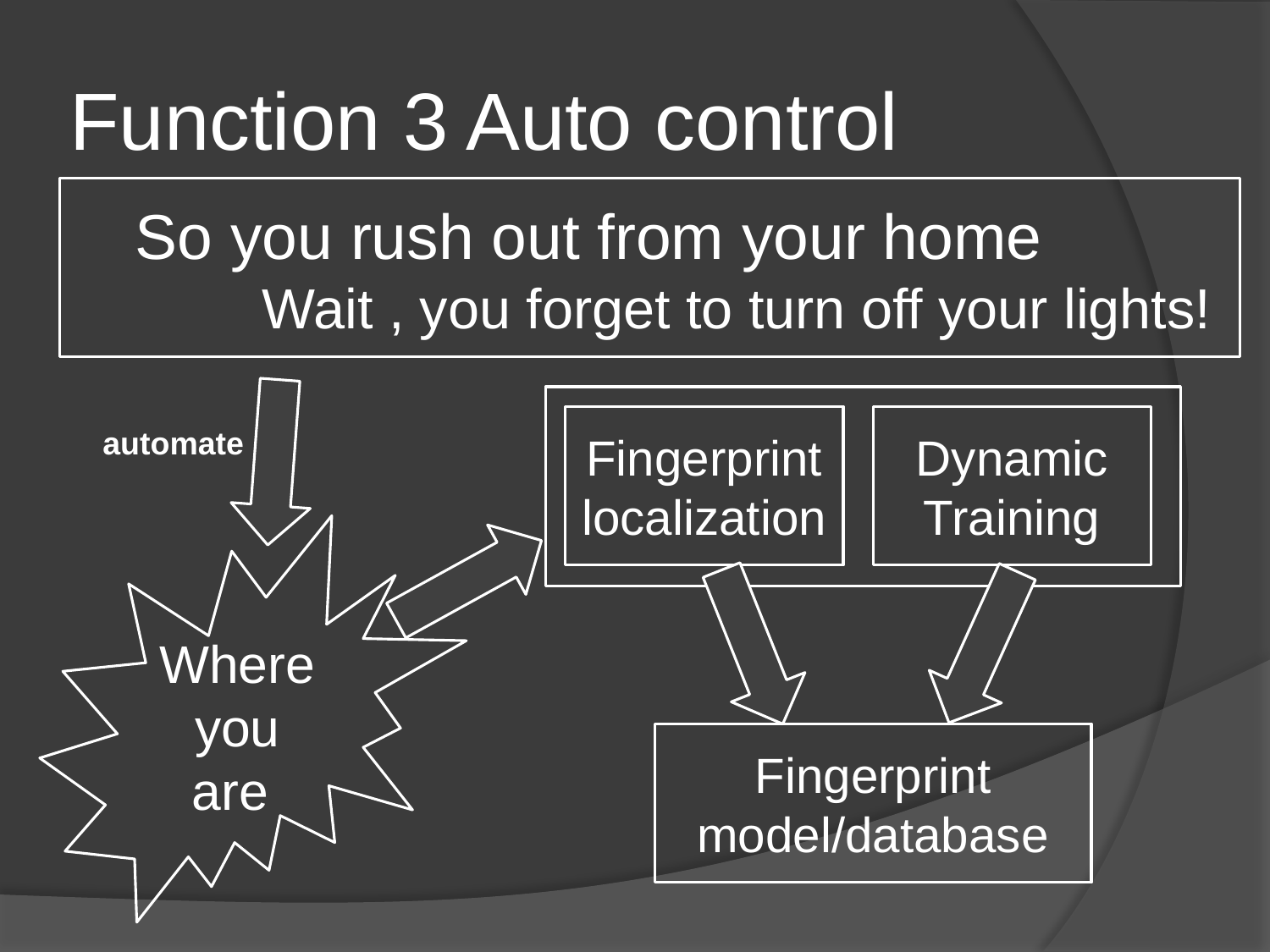

# Function 3 Auto control
So you rush out from your home
	Wait , you forget to turn off your lights!

Fingerprint localization
Dynamic Training
automate

Where you are

Fingerprint model/database